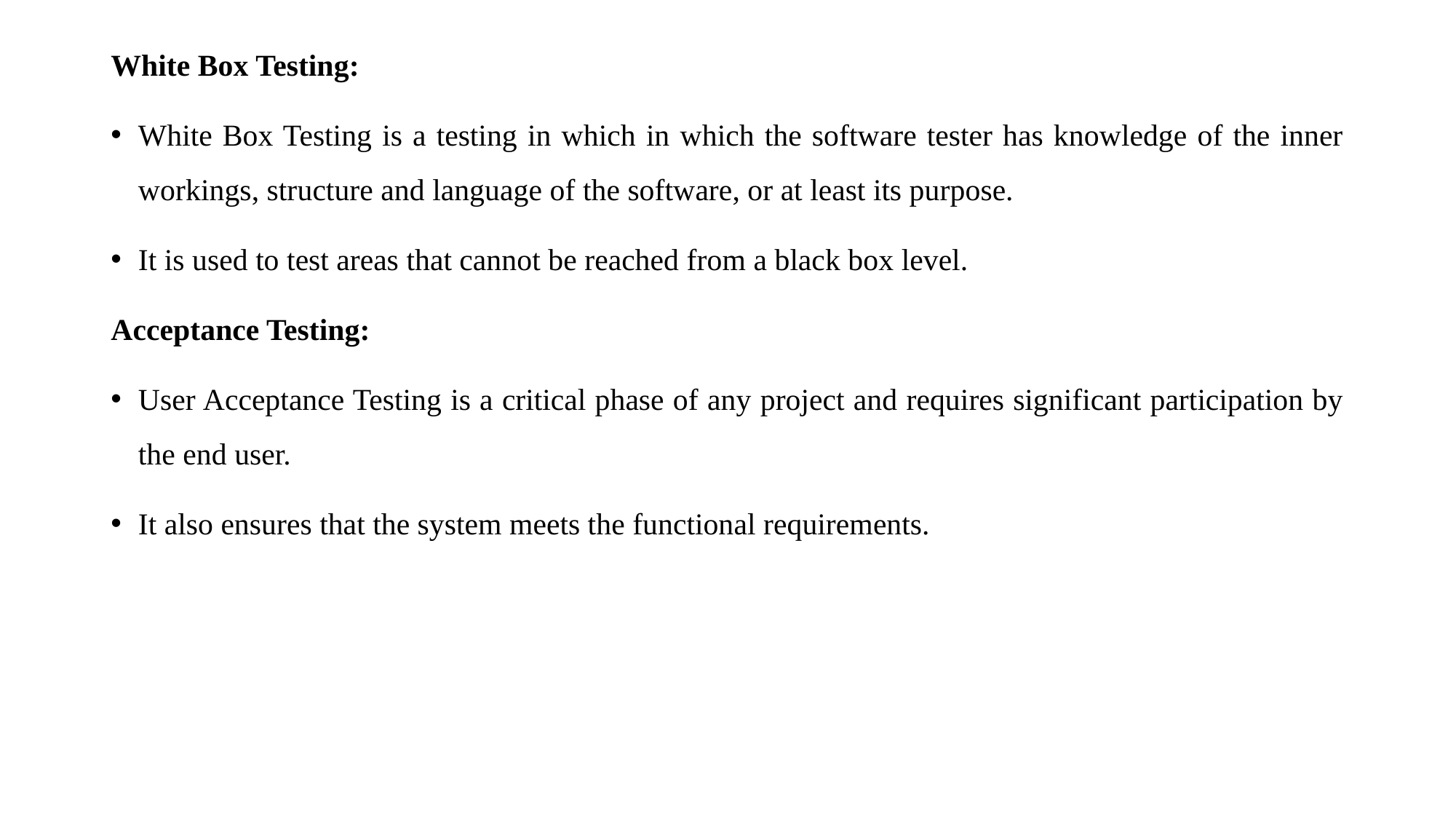

White Box Testing:
White Box Testing is a testing in which in which the software tester has knowledge of the inner workings, structure and language of the software, or at least its purpose.
It is used to test areas that cannot be reached from a black box level.
Acceptance Testing:
User Acceptance Testing is a critical phase of any project and requires significant participation by the end user.
It also ensures that the system meets the functional requirements.